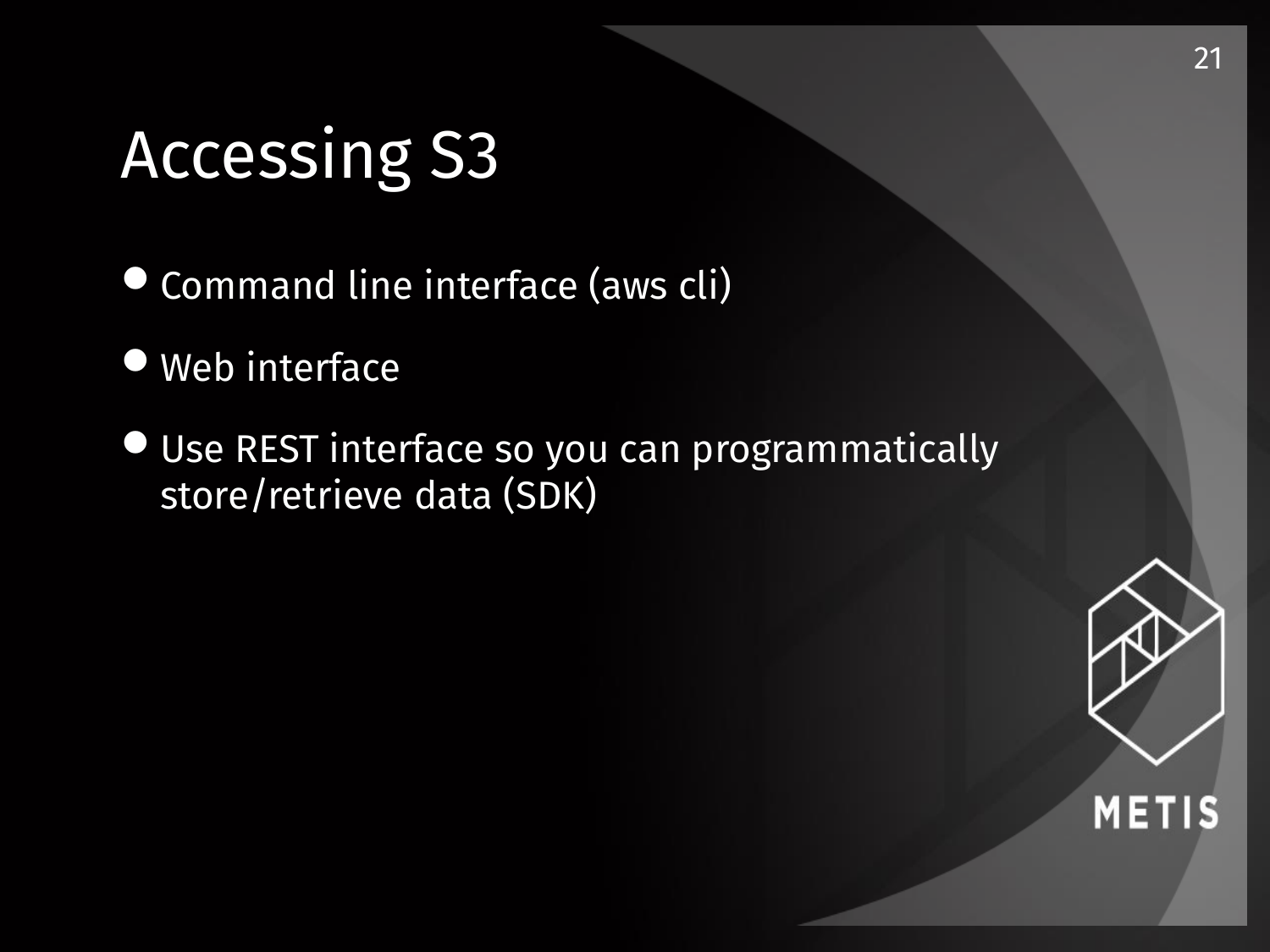

21
# Accessing S3
Command line interface (aws cli)
Web interface
Use REST interface so you can programmatically store/retrieve data (SDK)